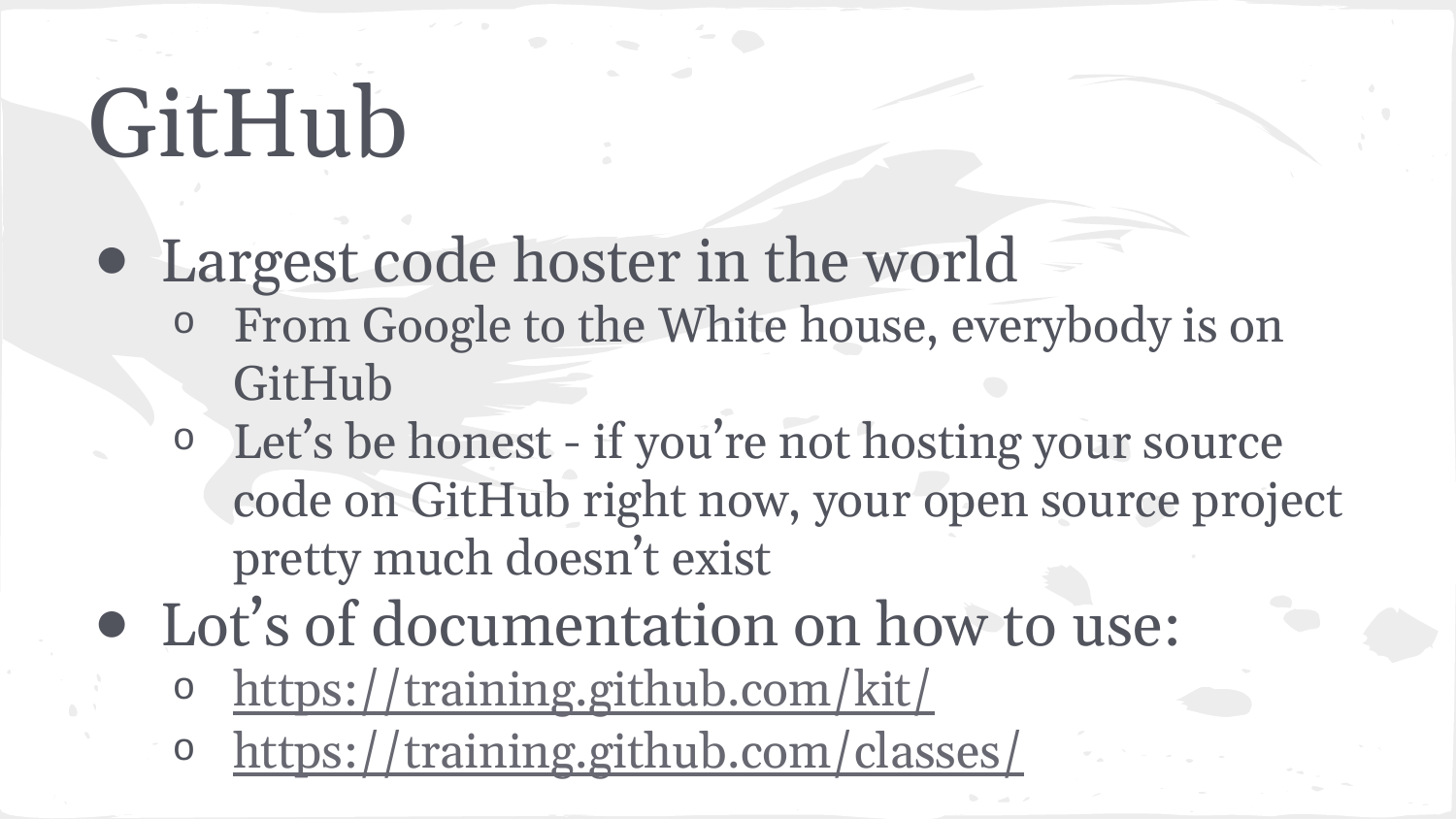

# GitHub
Largest code hoster in the world
From Google to the White house, everybody is on GitHub
Let’s be honest - if you’re not hosting your source code on GitHub right now, your open source project pretty much doesn’t exist
Lot’s of documentation on how to use:
https://training.github.com/kit/
https://training.github.com/classes/